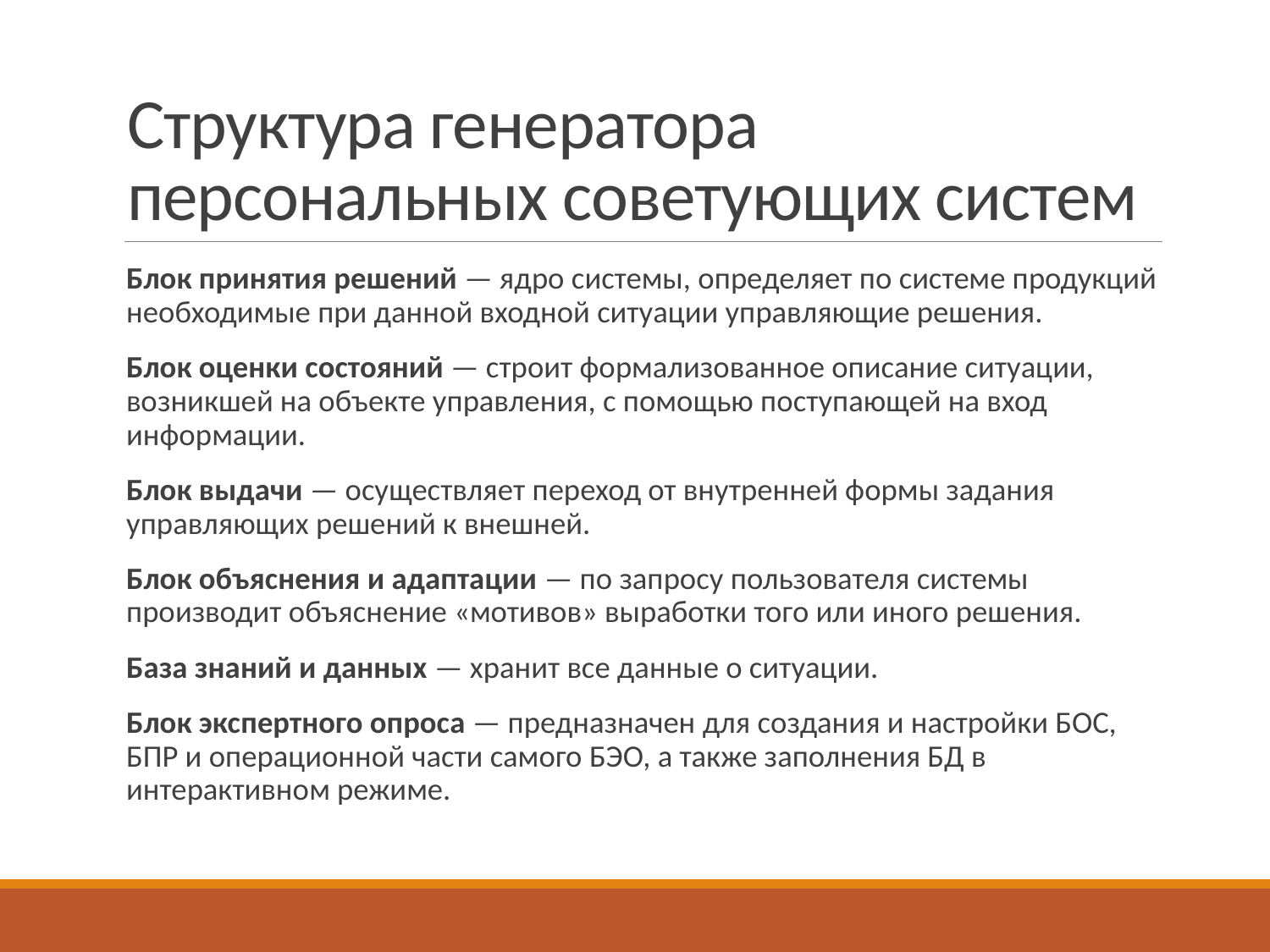

# Структура генератора персональных советующих систем
Блок принятия решений — ядро системы, определяет по системе продукций необходимые при данной входной ситуации управляющие решения.
Блок оценки состояний — строит формализованное описание ситуации, возникшей на объекте управления, с помощью поступающей на вход информации.
Блок выдачи — осуществляет переход от внутренней формы задания управляющих решений к внешней.
Блок объяснения и адаптации — по запросу пользователя системы производит объяснение «мотивов» выработки того или иного решения.
База знаний и данных — хранит все данные о ситуации.
Блок экспертного опроса — предназначен для создания и настройки БОС, БПР и операционной части самого БЭО, а также заполнения БД в интерактивном режиме.